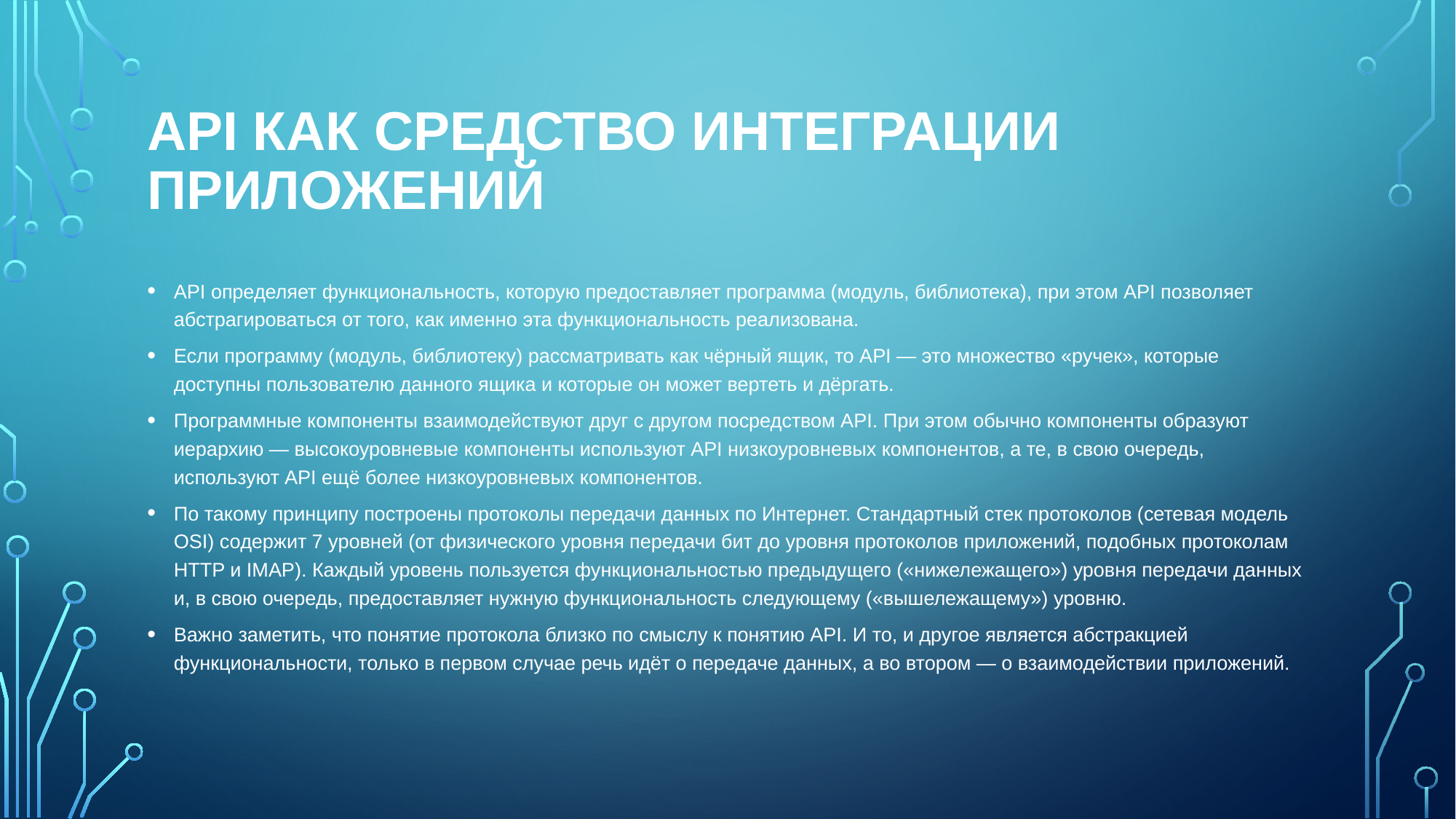

# API как средство интеграции приложений
API определяет функциональность, которую предоставляет программа (модуль, библиотека), при этом API позволяет абстрагироваться от того, как именно эта функциональность реализована.
Если программу (модуль, библиотеку) рассматривать как чёрный ящик, то API — это множество «ручек», которые доступны пользователю данного ящика и которые он может вертеть и дёргать.
Программные компоненты взаимодействуют друг с другом посредством API. При этом обычно компоненты образуют иерархию — высокоуровневые компоненты используют API низкоуровневых компонентов, а те, в свою очередь, используют API ещё более низкоуровневых компонентов.
По такому принципу построены протоколы передачи данных по Интернет. Стандартный стек протоколов (сетевая модель OSI) содержит 7 уровней (от физического уровня передачи бит до уровня протоколов приложений, подобных протоколам HTTP и IMAP). Каждый уровень пользуется функциональностью предыдущего («нижележащего») уровня передачи данных и, в свою очередь, предоставляет нужную функциональность следующему («вышележащему») уровню.
Важно заметить, что понятие протокола близко по смыслу к понятию API. И то, и другое является абстракцией функциональности, только в первом случае речь идёт о передаче данных, а во втором — о взаимодействии приложений.